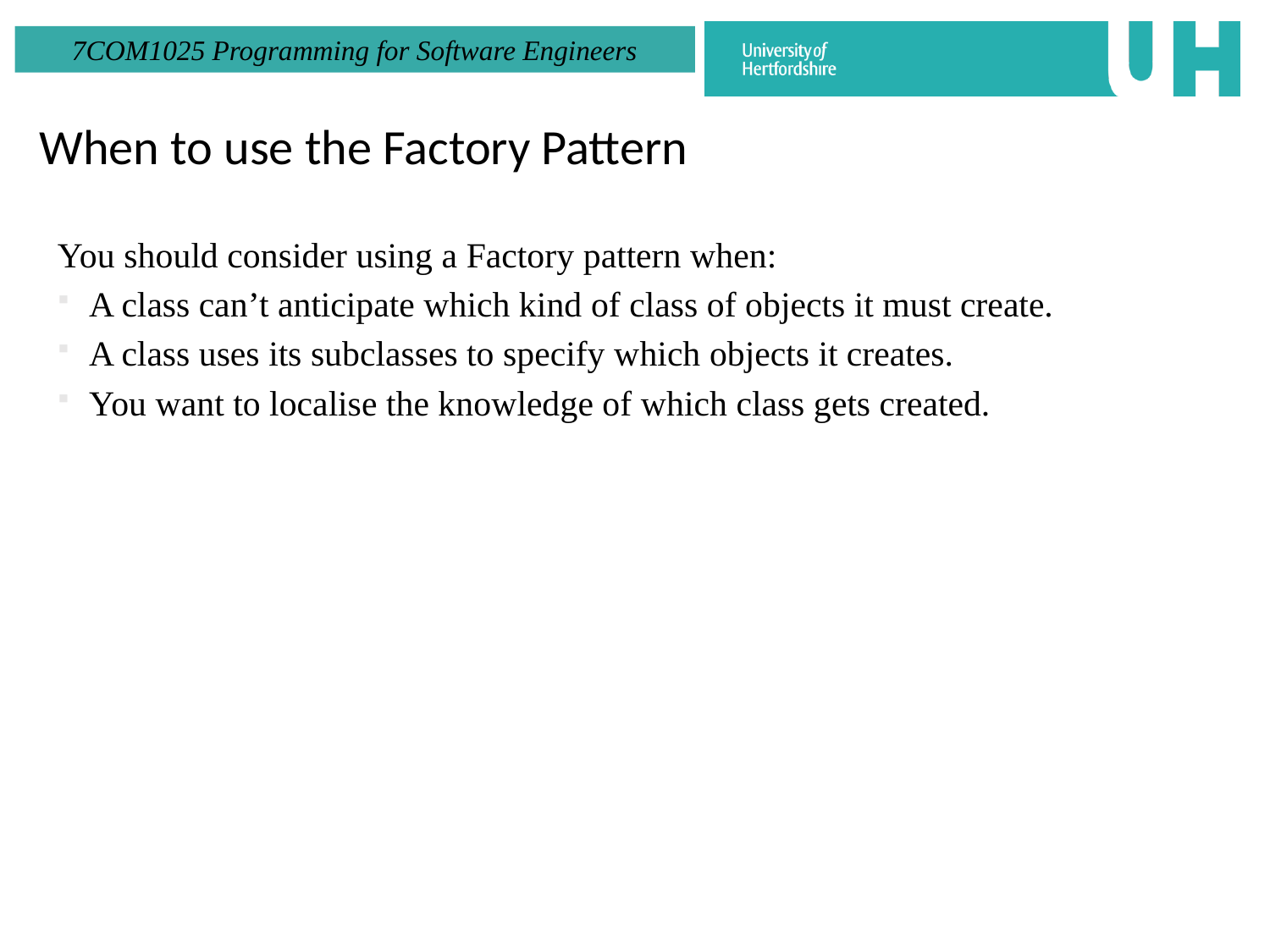

When to use the Factory Pattern
You should consider using a Factory pattern when:
A class can’t anticipate which kind of class of objects it must create.
A class uses its subclasses to specify which objects it creates.
You want to localise the knowledge of which class gets created.